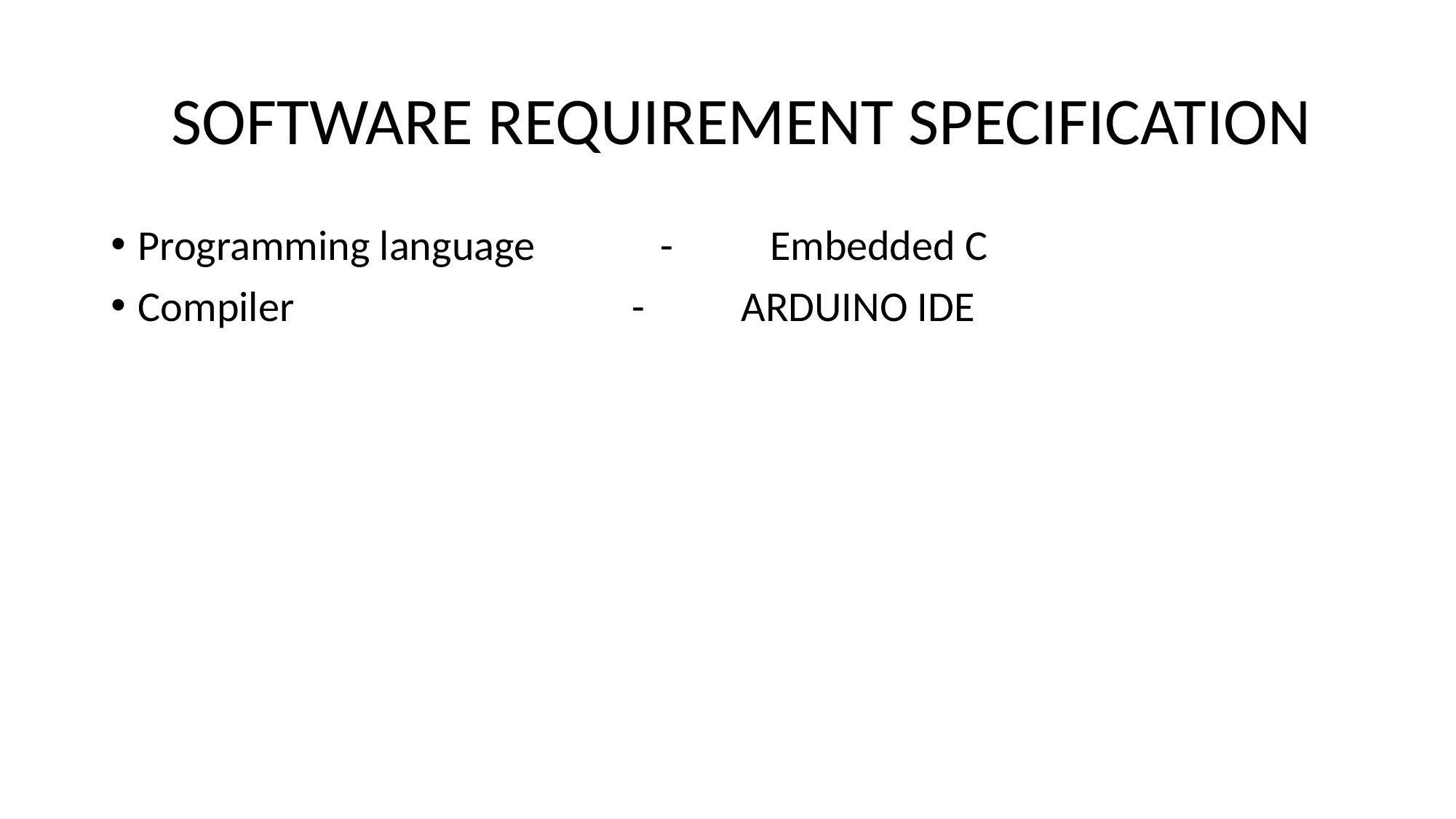

# SOFTWARE REQUIREMENT SPECIFICATION
Programming language             -          Embedded C
Compiler                                   -          ARDUINO IDE